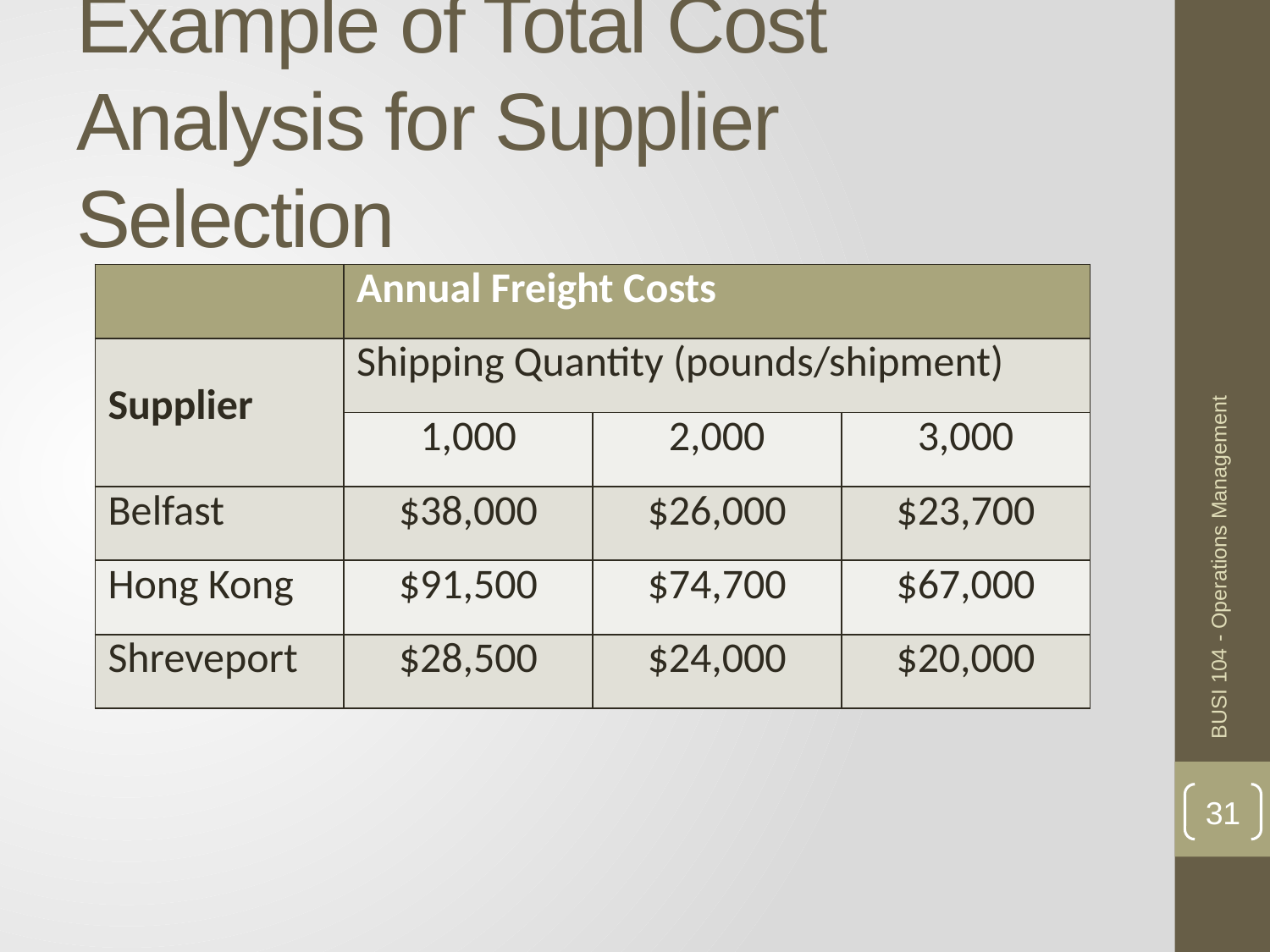

# Example of Total Cost Analysis for Supplier Selection
|  | Annual Freight Costs |  |  |
| --- | --- | --- | --- |
| Supplier | Shipping Quantity (pounds/shipment) |  |  |
|  | 1,000 | 2,000 | 3,000 |
| Belfast | $38,000 | $26,000 | $23,700 |
| Hong Kong | $91,500 | $74,700 | $67,000 |
| Shreveport | $28,500 | $24,000 | $20,000 |
BUSI 104 - Operations Management
31